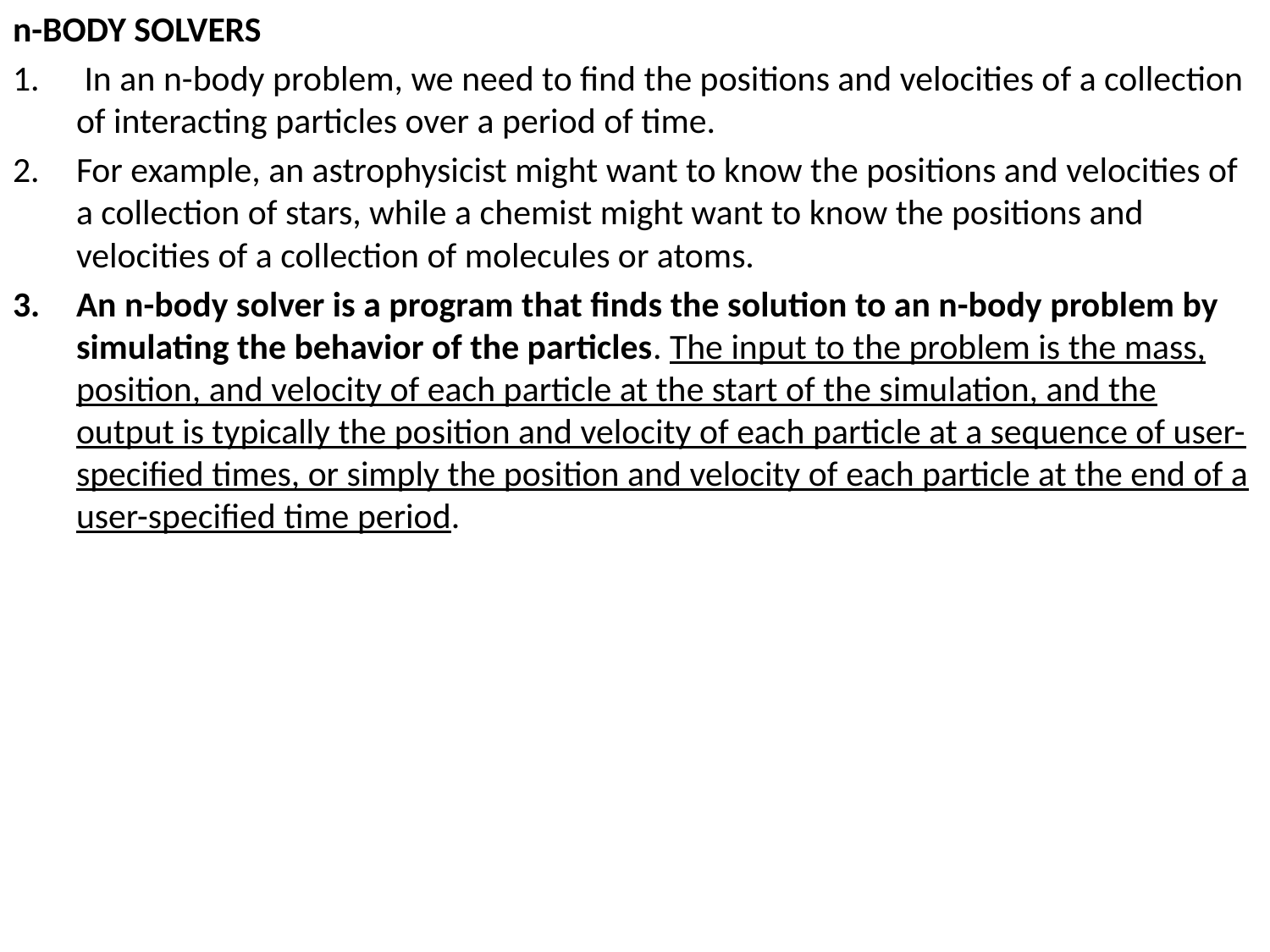

n-BODY SOLVERS
 In an n-body problem, we need to ﬁnd the positions and velocities of a collection of interacting particles over a period of time.
For example, an astrophysicist might want to know the positions and velocities of a collection of stars, while a chemist might want to know the positions and velocities of a collection of molecules or atoms.
An n-body solver is a program that ﬁnds the solution to an n-body problem by simulating the behavior of the particles. The input to the problem is the mass, position, and velocity of each particle at the start of the simulation, and the output is typically the position and velocity of each particle at a sequence of user-speciﬁed times, or simply the position and velocity of each particle at the end of a user-speciﬁed time period.